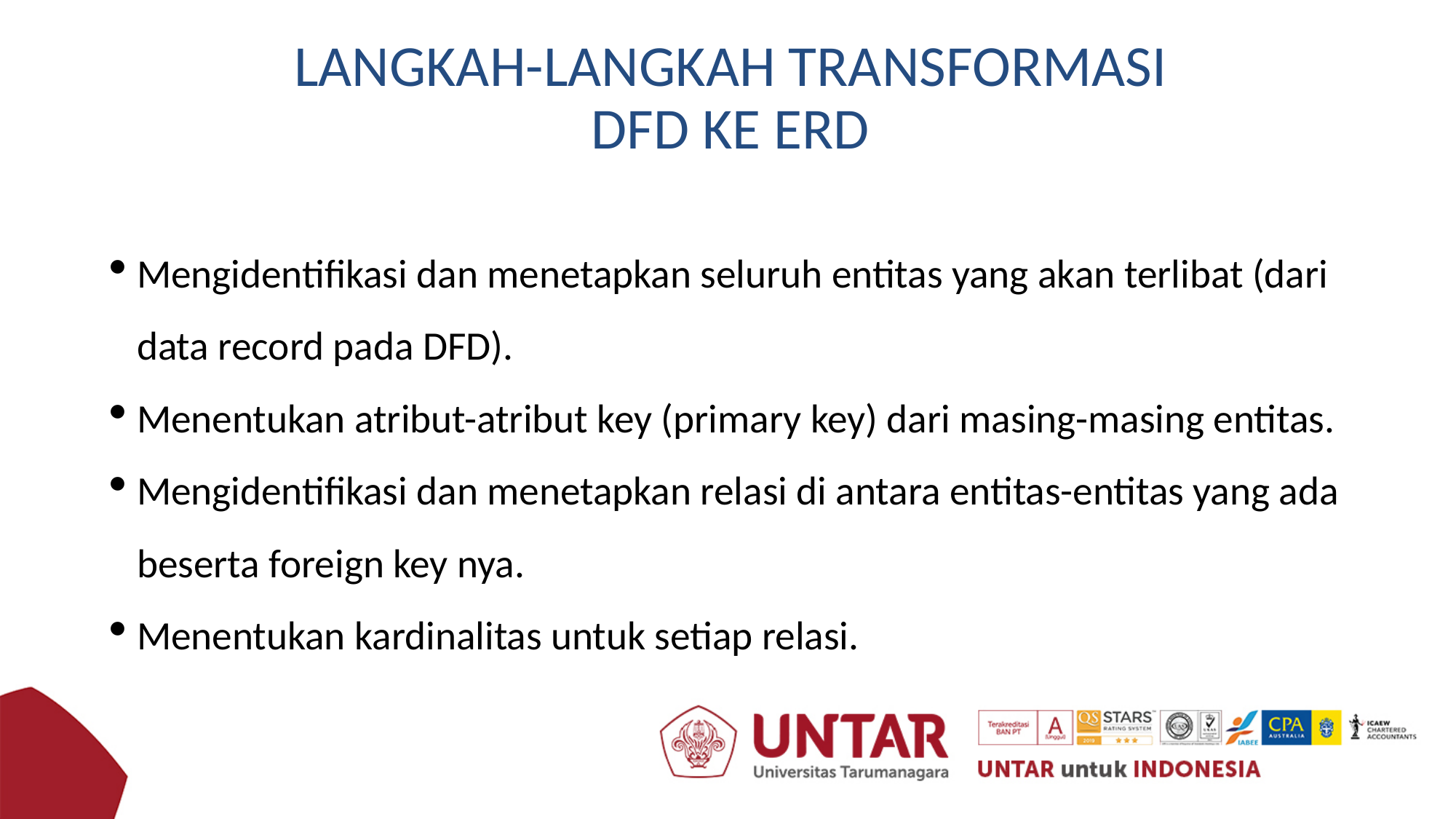

# LANGKAH-LANGKAH TRANSFORMASI DFD KE ERD
Mengidentifikasi dan menetapkan seluruh entitas yang akan terlibat (dari data record pada DFD).
Menentukan atribut-atribut key (primary key) dari masing-masing entitas.
Mengidentifikasi dan menetapkan relasi di antara entitas-entitas yang ada beserta foreign key nya.
Menentukan kardinalitas untuk setiap relasi.